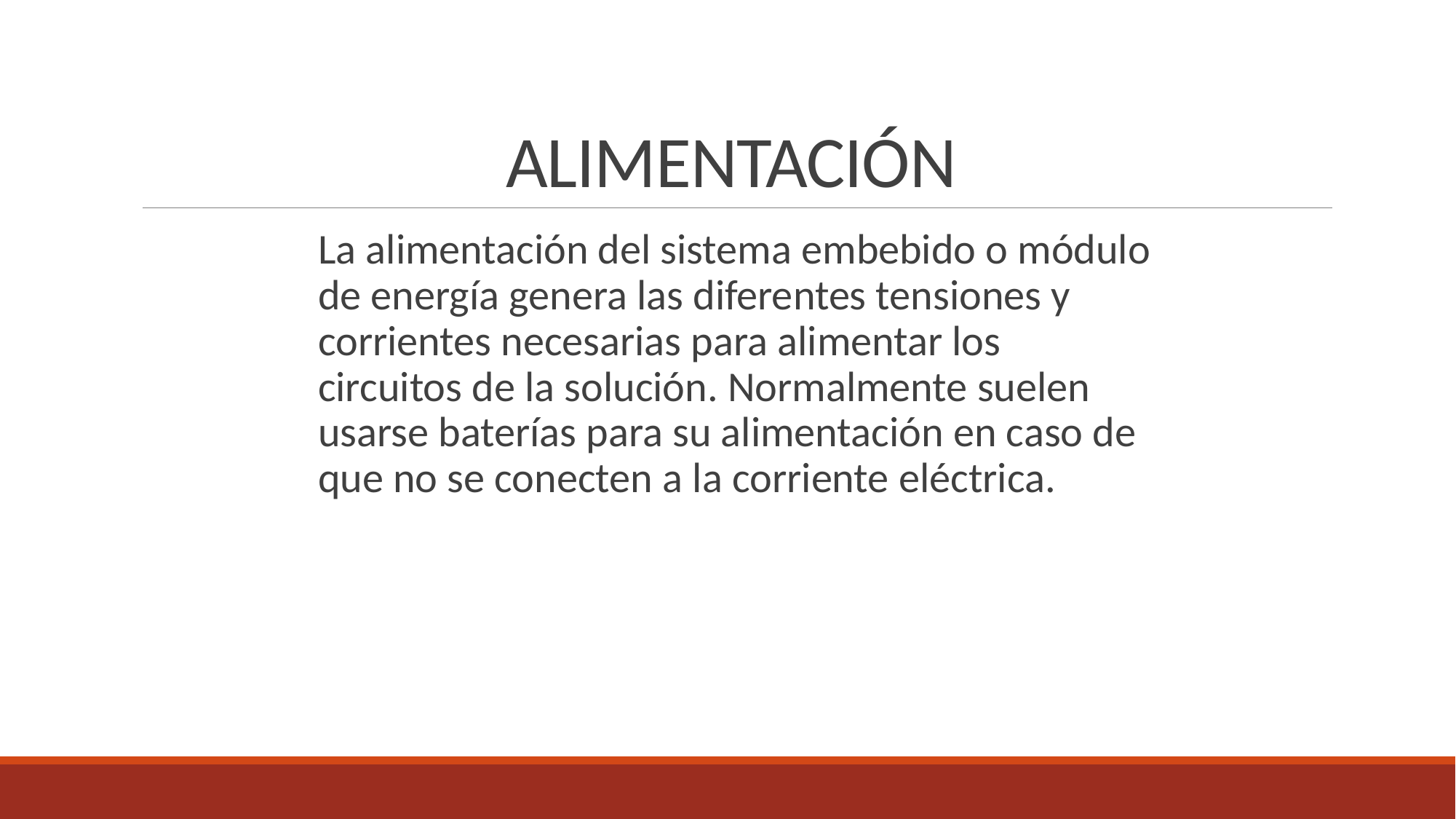

# ALIMENTACIÓN
La alimentación del sistema embebido o módulo de energía genera las diferentes tensiones y corrientes necesarias para alimentar los circuitos de la solución. Normalmente suelen usarse baterías para su alimentación en caso de que no se conecten a la corriente eléctrica.